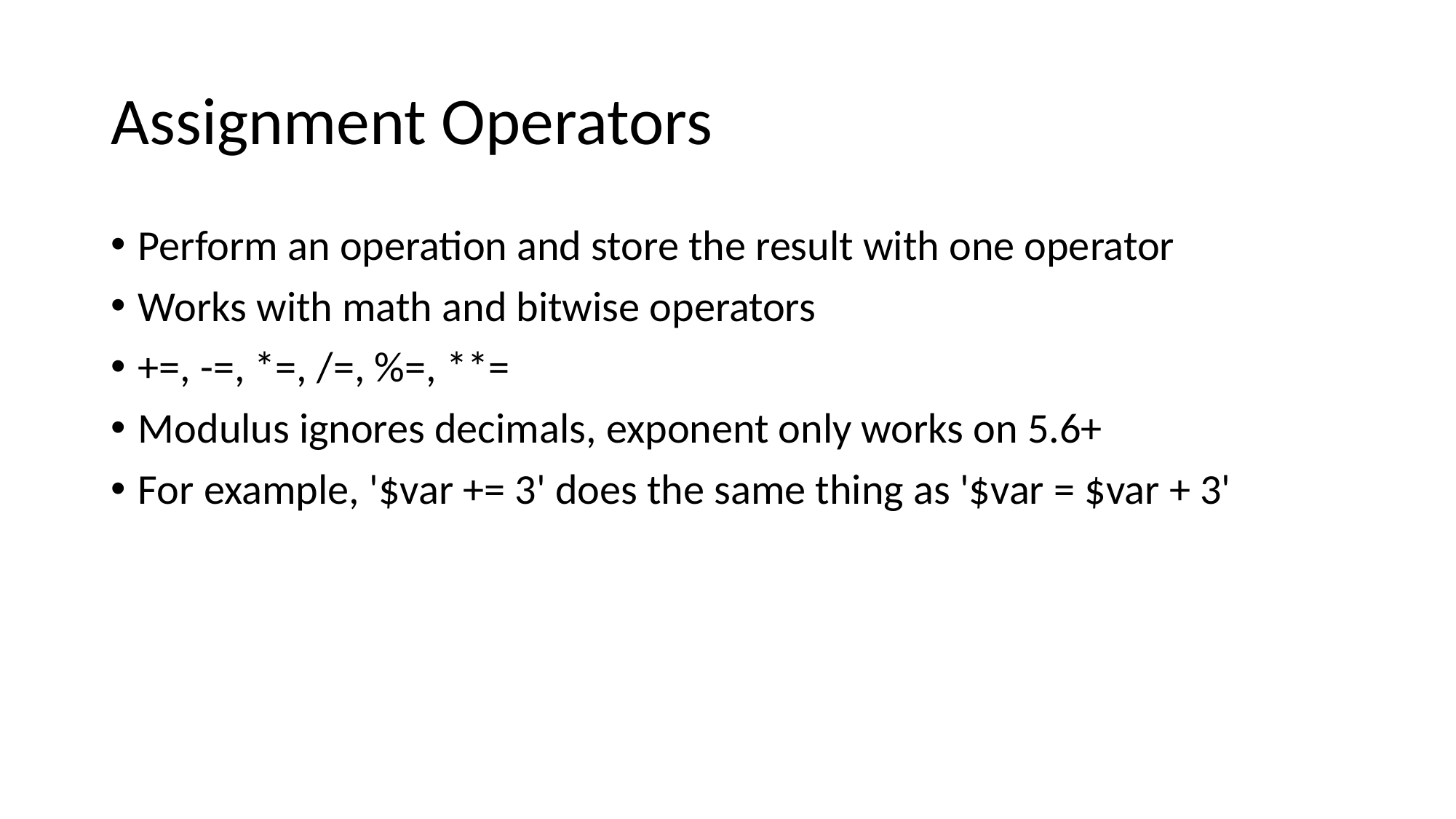

# Assignment Operators
Perform an operation and store the result with one operator
Works with math and bitwise operators
+=, -=, *=, /=, %=, **=
Modulus ignores decimals, exponent only works on 5.6+
For example, '$var += 3' does the same thing as '$var = $var + 3'